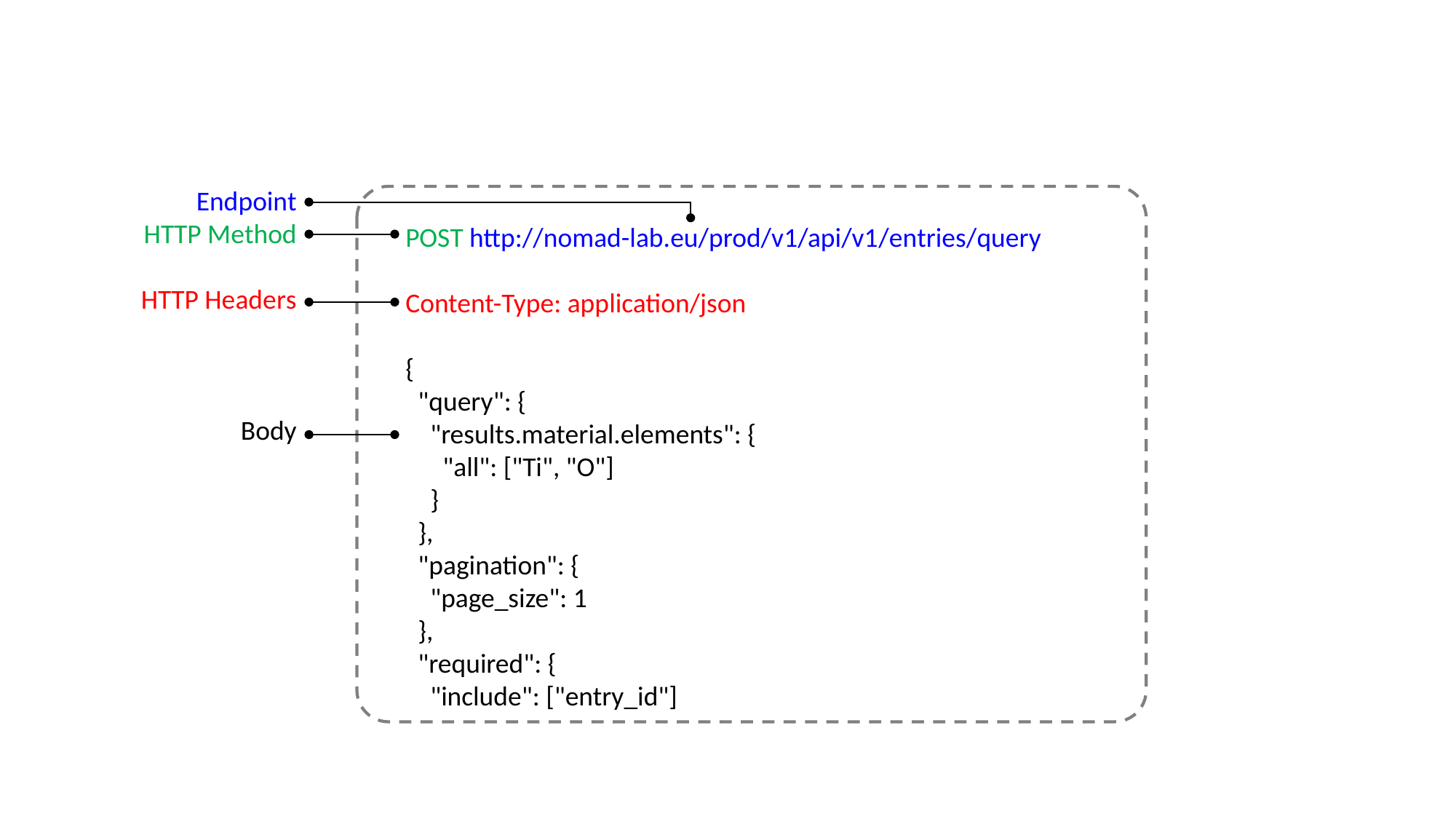

Endpoint
HTTP Method
HTTP Headers

Body

POST http://nomad-lab.eu/prod/v1/api/v1/entries/query

Content-Type: application/json

{
  "query": {
    "results.material.elements": {
      "all": ["Ti", "O"]
    }
  },
  "pagination": {
    "page_size": 1
  },
  "required": {
    "include": ["entry_id"]